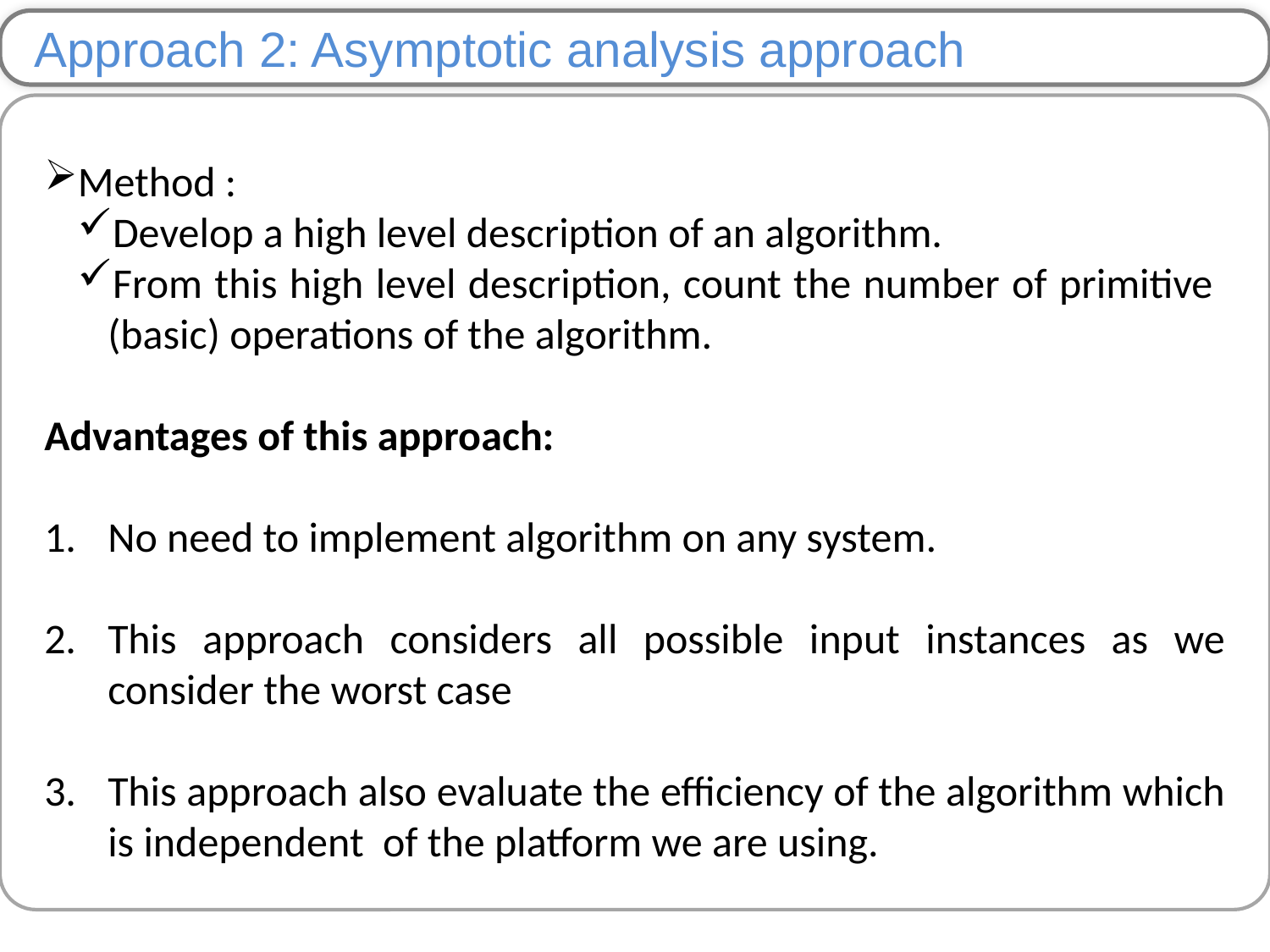

Approach 2: Asymptotic analysis approach

Method :
Develop a high level description of an algorithm.
From this high level description, count the number of primitive  (basic) operations of the algorithm.

Advantages of this approach:

No need to implement algorithm on any system.

This approach considers all possible input instances as we consider the worst case

This approach also evaluate the efficiency of the algorithm which is independent  of the platform we are using.